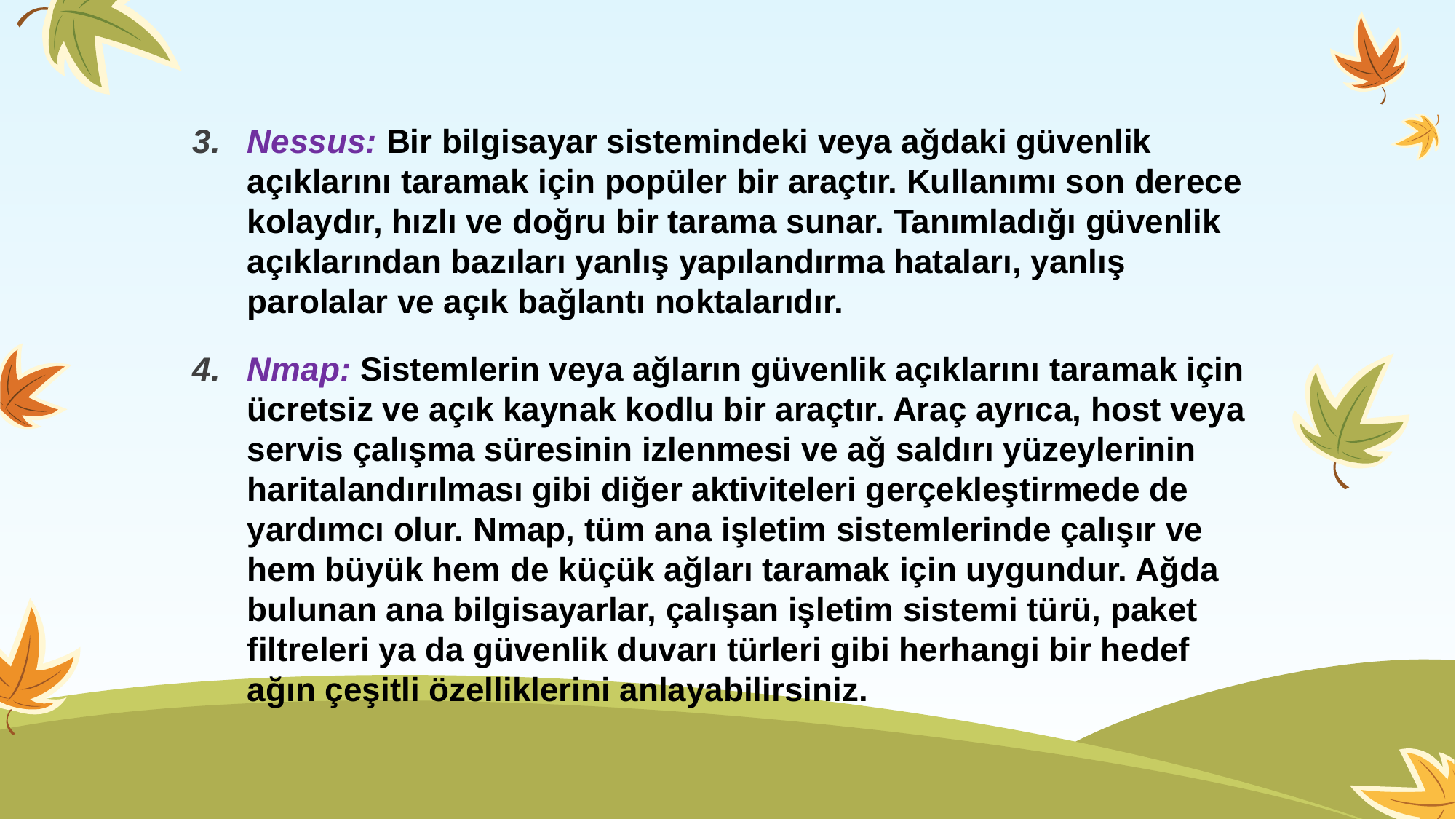

Nessus: Bir bilgisayar sistemindeki veya ağdaki güvenlik açıklarını taramak için popüler bir araçtır. Kullanımı son derece kolaydır, hızlı ve doğru bir tarama sunar. Tanımladığı güvenlik açıklarından bazıları yanlış yapılandırma hataları, yanlış parolalar ve açık bağlantı noktalarıdır.
Nmap: Sistemlerin veya ağların güvenlik açıklarını taramak için ücretsiz ve açık kaynak kodlu bir araçtır. Araç ayrıca, host veya servis çalışma süresinin izlenmesi ve ağ saldırı yüzeylerinin haritalandırılması gibi diğer aktiviteleri gerçekleştirmede de yardımcı olur. Nmap, tüm ana işletim sistemlerinde çalışır ve hem büyük hem de küçük ağları taramak için uygundur. Ağda bulunan ana bilgisayarlar, çalışan işletim sistemi türü, paket filtreleri ya da güvenlik duvarı türleri gibi herhangi bir hedef ağın çeşitli özelliklerini anlayabilirsiniz.